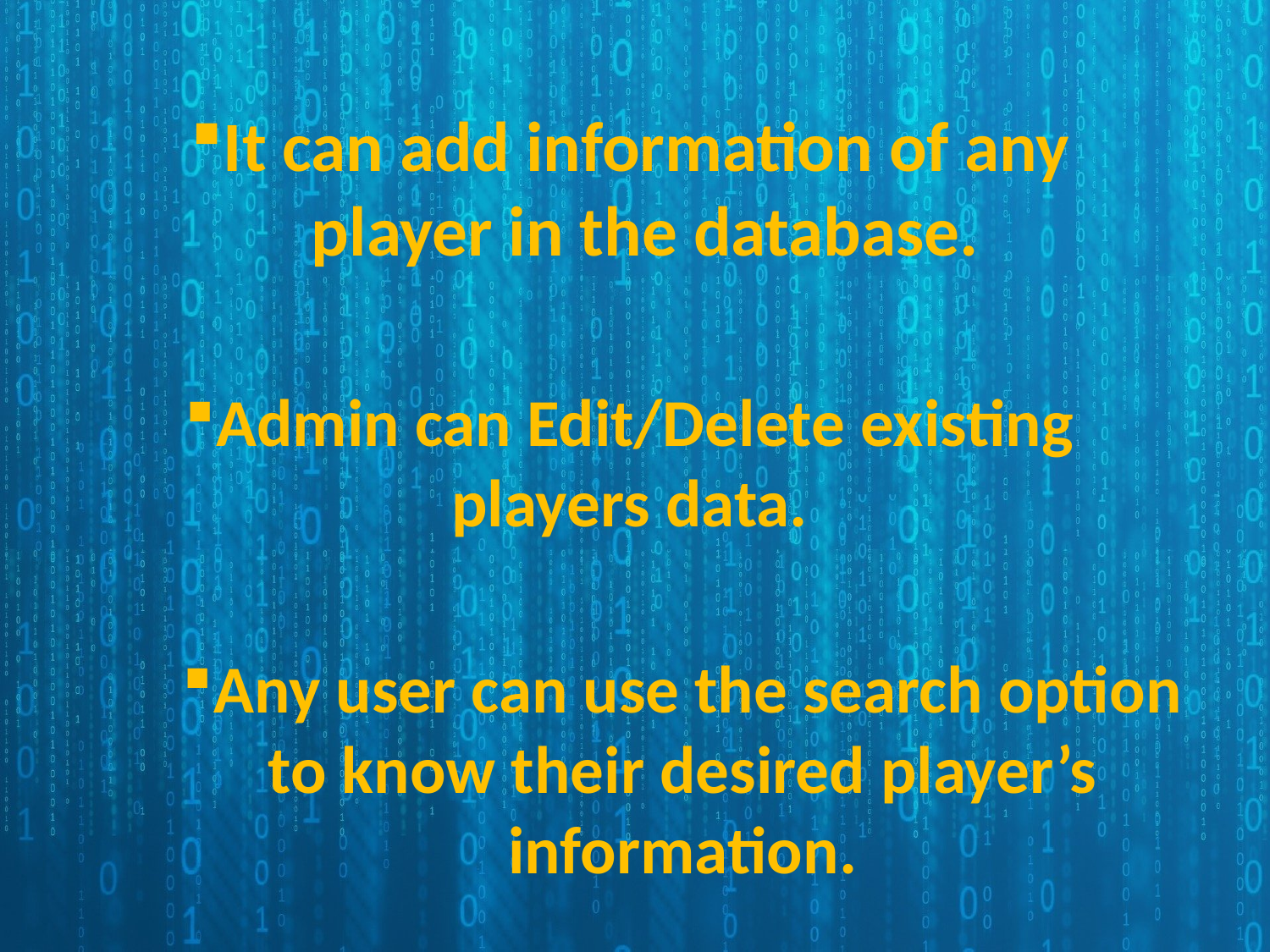

It can add information of any player in the database.
Admin can Edit/Delete existing players data.
Any user can use the search option to know their desired player’s information.